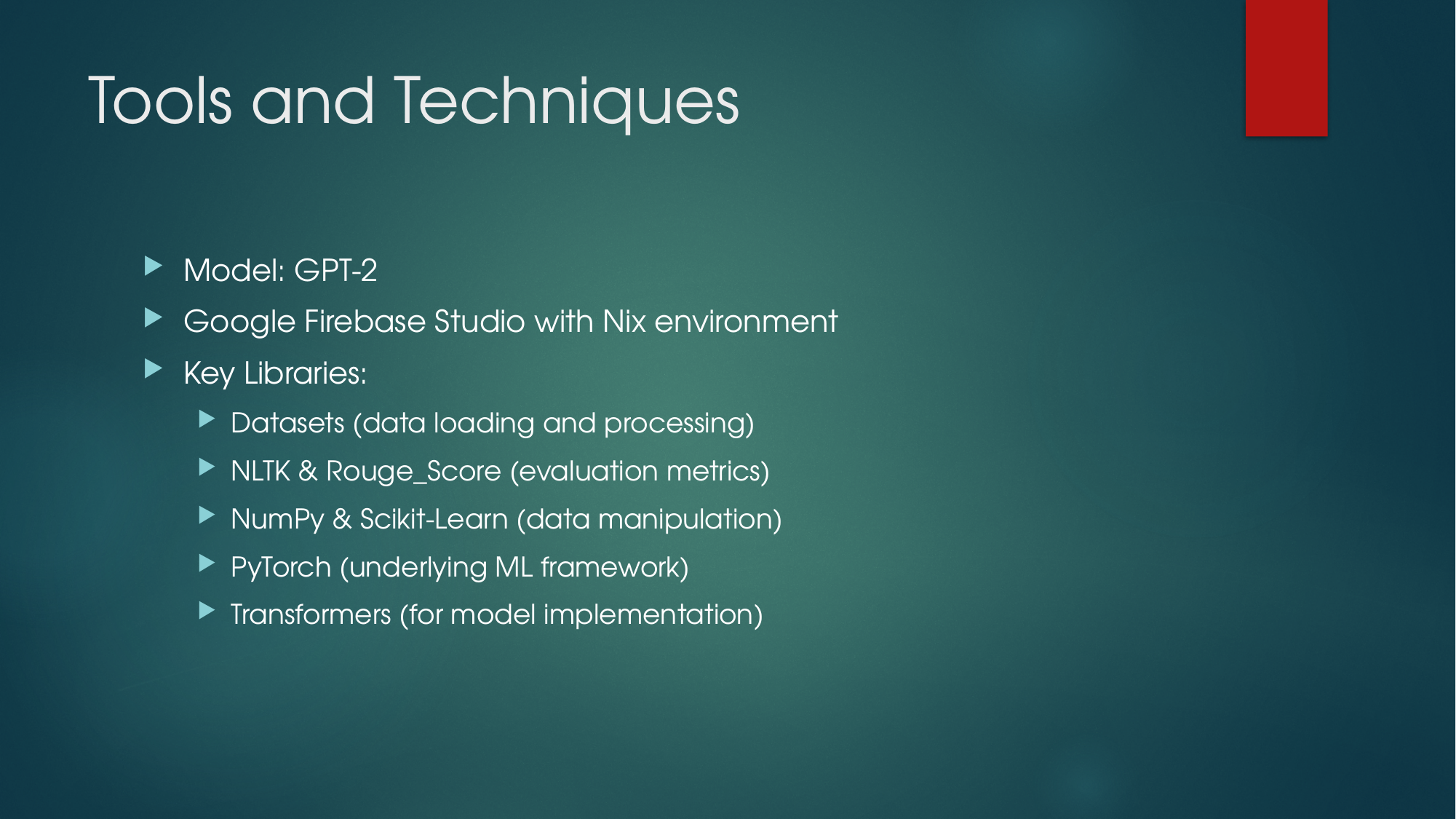

# Tools and Techniques
Model: GPT-2
Google Firebase Studio with Nix environment
Key Libraries:
Datasets (data loading and processing)
NLTK & Rouge_Score (evaluation metrics)
NumPy & Scikit-Learn (data manipulation)
PyTorch (underlying ML framework)
Transformers (for model implementation)